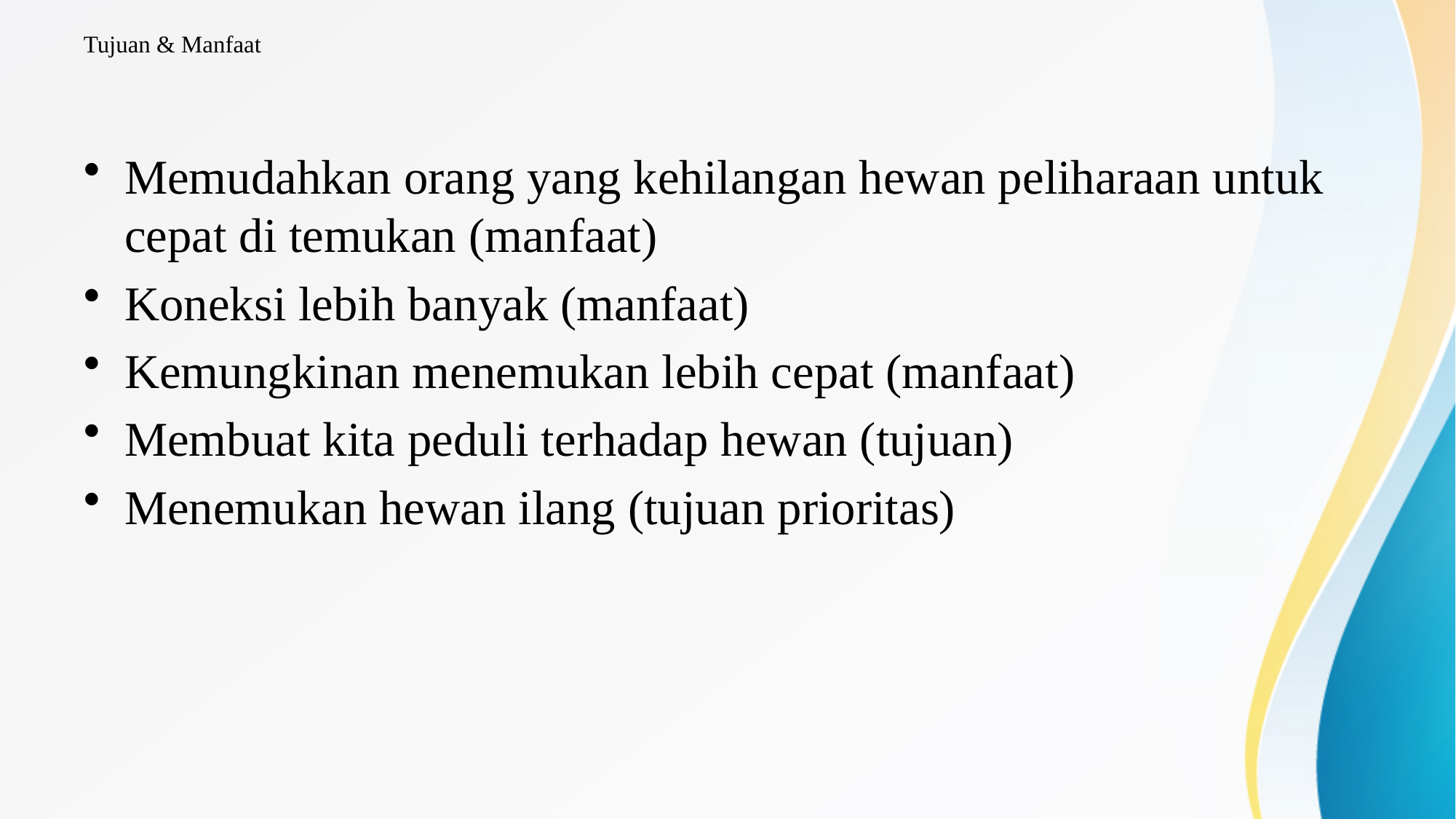

# Tujuan & Manfaat
Memudahkan orang yang kehilangan hewan peliharaan untuk cepat di temukan (manfaat)
Koneksi lebih banyak (manfaat)
Kemungkinan menemukan lebih cepat (manfaat)
Membuat kita peduli terhadap hewan (tujuan)
Menemukan hewan ilang (tujuan prioritas)